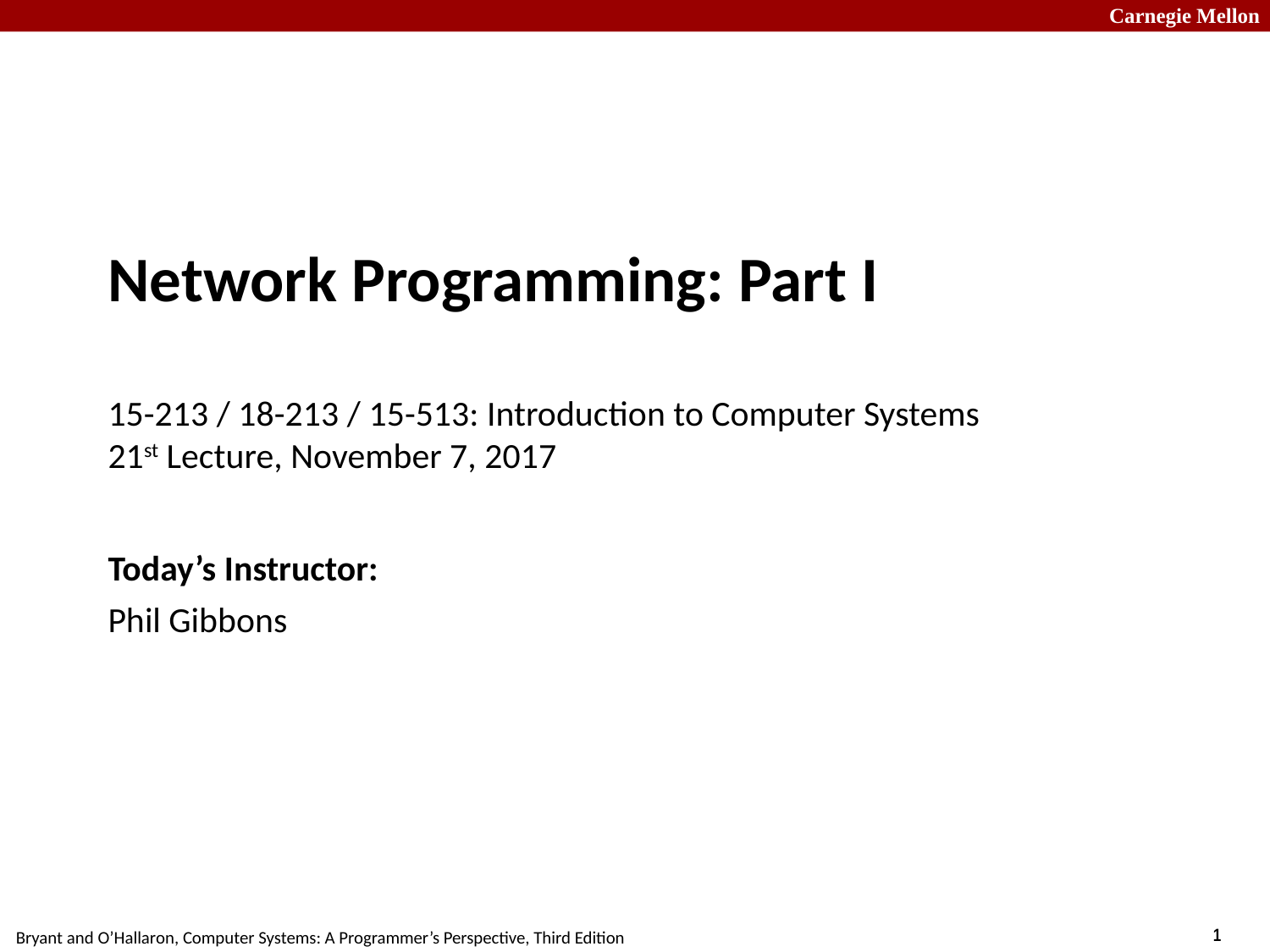

# Network Programming: Part I 15-213 / 18-213 / 15-513: Introduction to Computer Systems 21st Lecture, November 7, 2017
Today’s Instructor:
Phil Gibbons